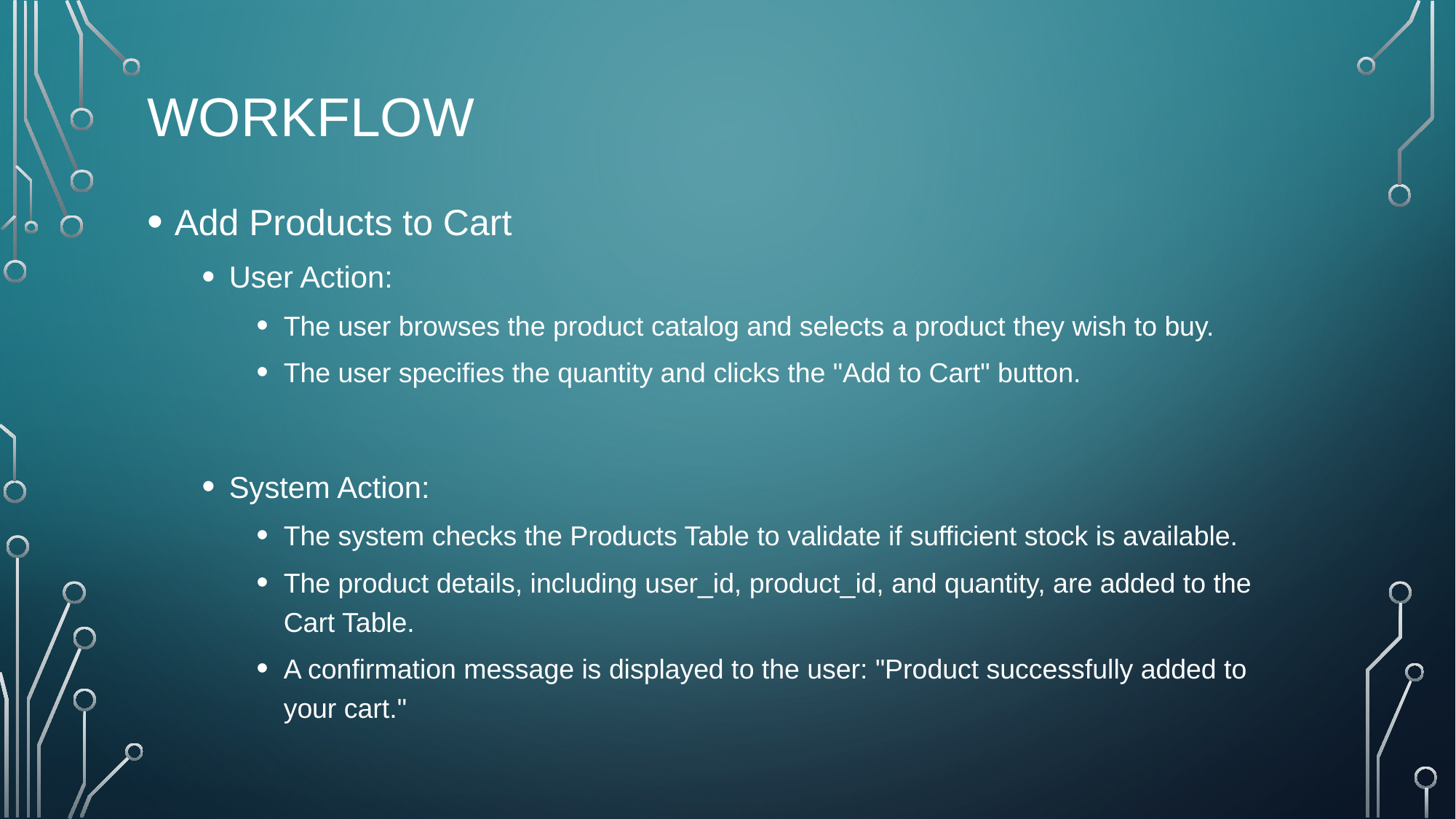

# Workflow
Add Products to Cart
User Action:
The user browses the product catalog and selects a product they wish to buy.
The user specifies the quantity and clicks the "Add to Cart" button.

System Action:
The system checks the Products Table to validate if sufficient stock is available.
The product details, including user_id, product_id, and quantity, are added to the Cart Table.
A confirmation message is displayed to the user: "Product successfully added to your cart."